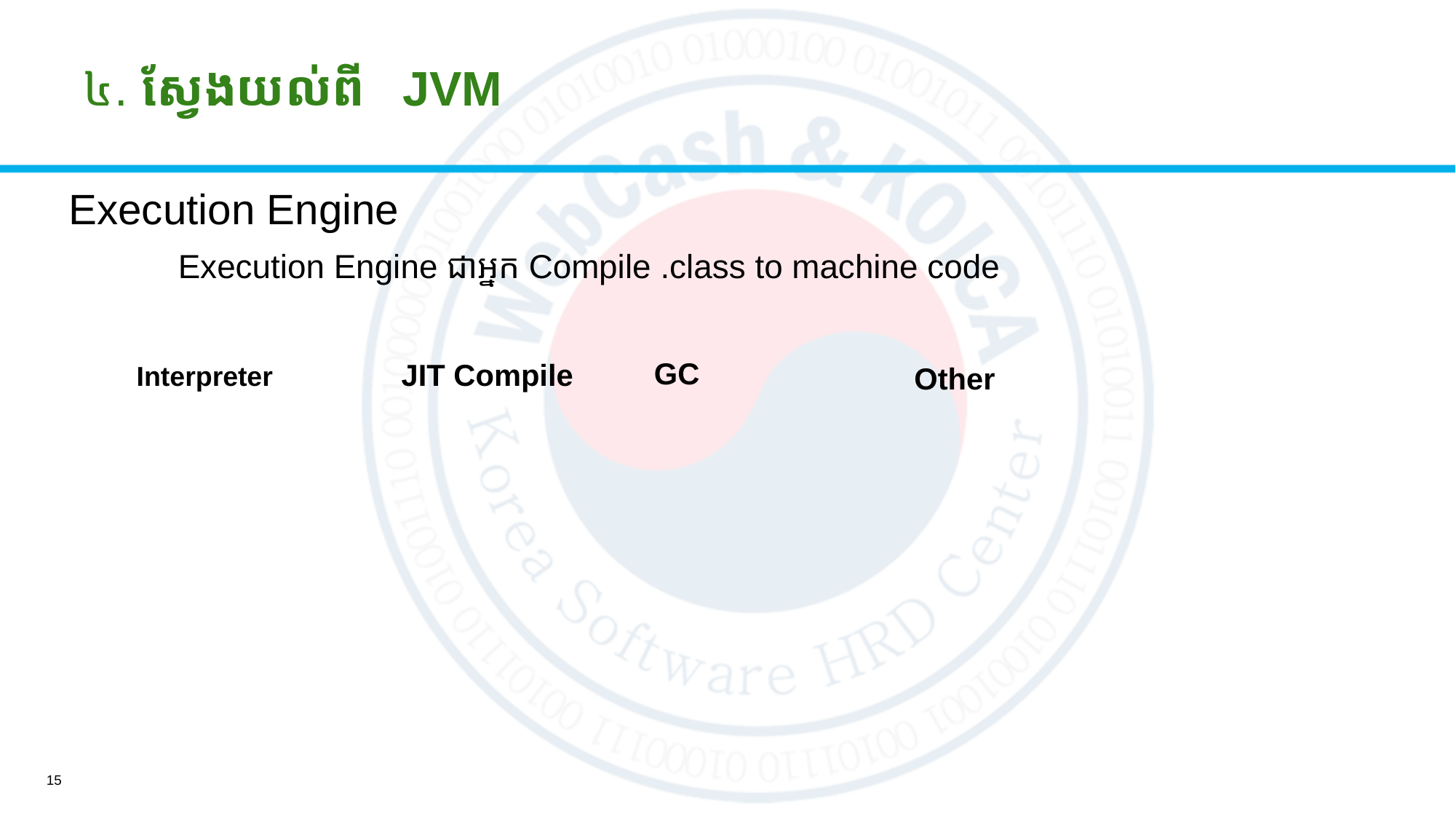

# ៤. ស្វែងយល់ពី   JVM
Execution Engine
 	Execution Engine ជាអ្នក Compile .class to machine code
GC
JIT Compile
Interpreter
Other
15